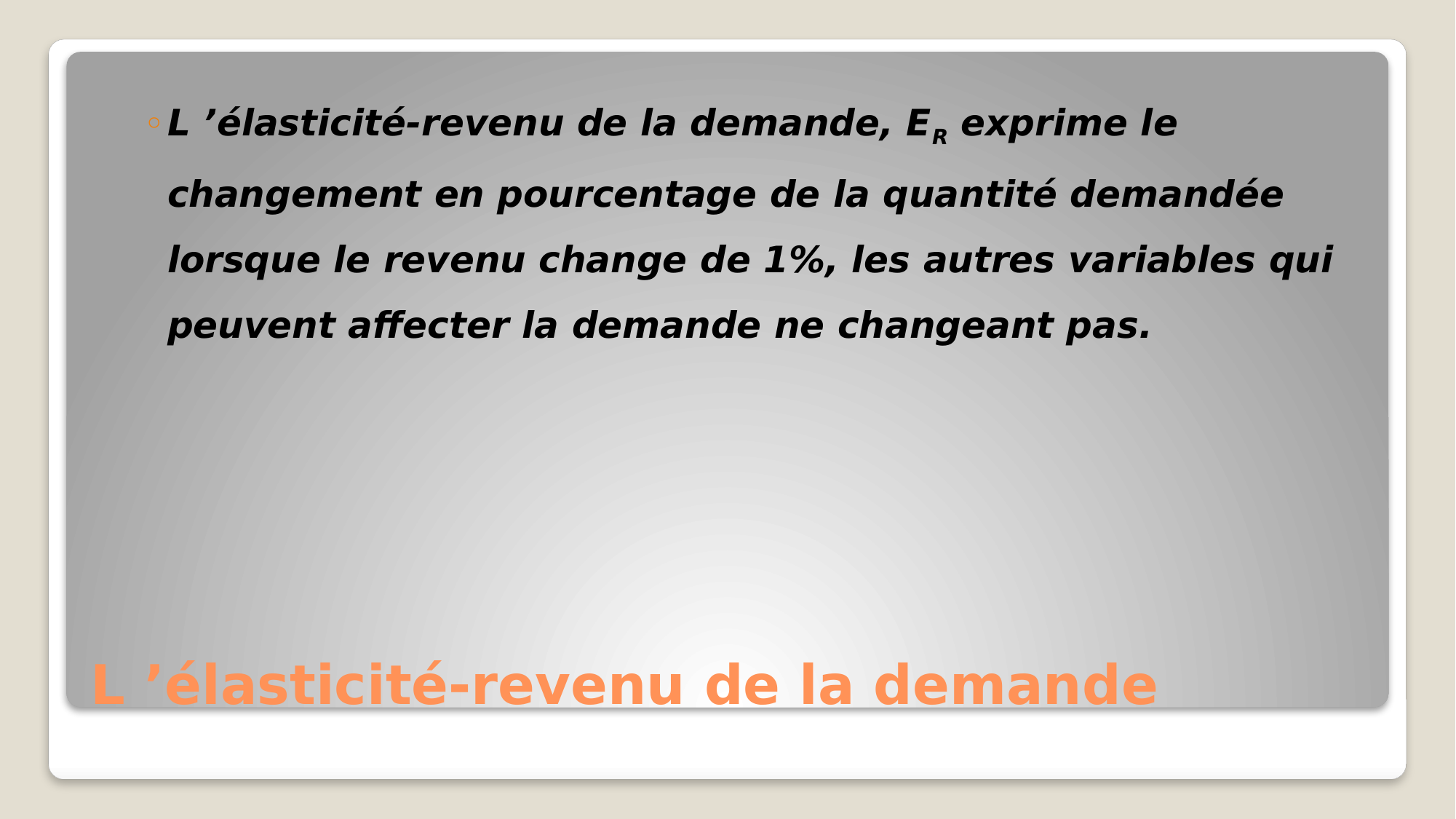

L ’élasticité-revenu de la demande, ER exprime le changement en pourcentage de la quantité demandée lorsque le revenu change de 1%, les autres variables qui peuvent affecter la demande ne changeant pas.

# L ’élasticité-revenu de la demande